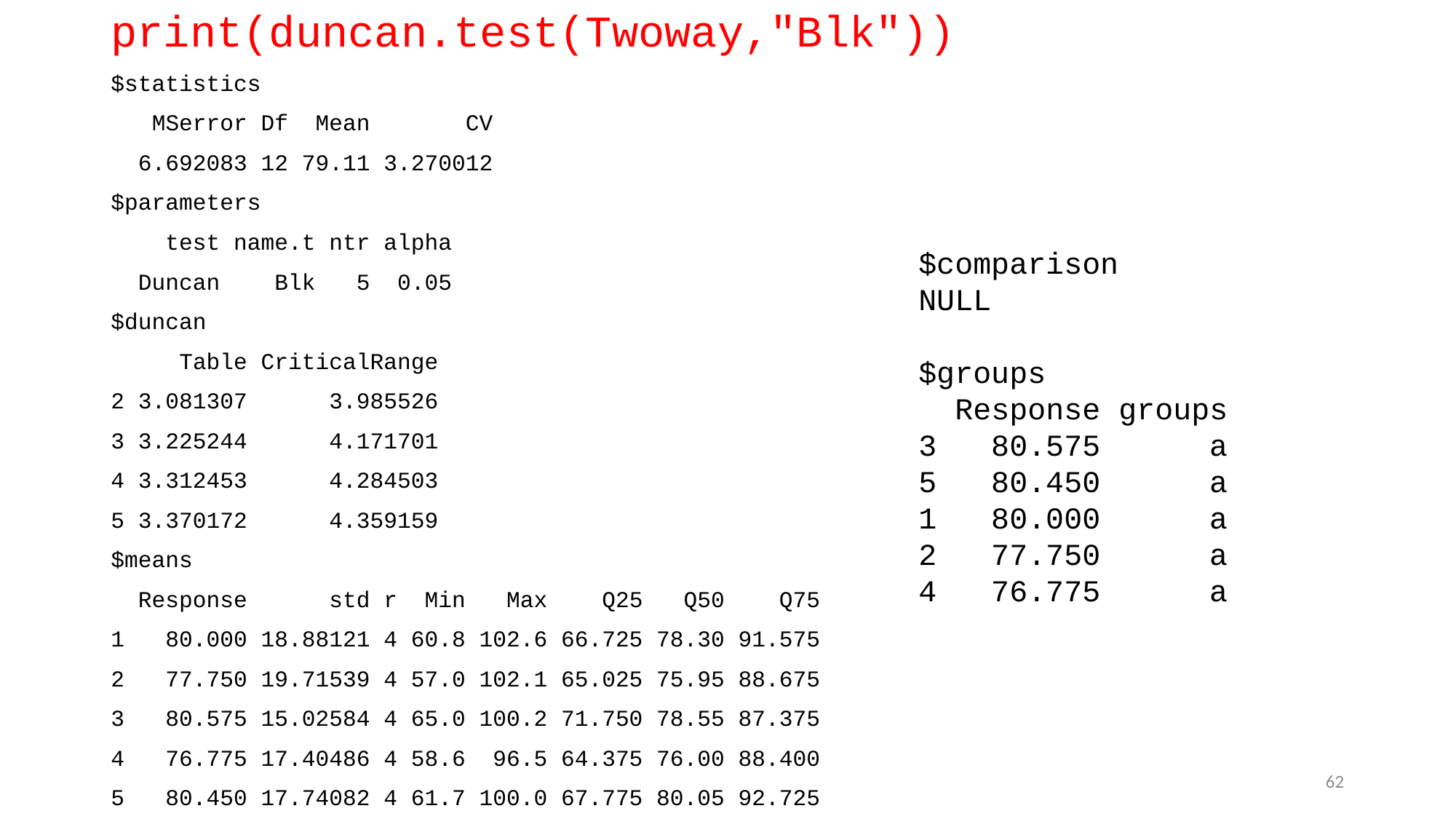

print(duncan.test(Twoway,"Blk"))
$statistics
   MSerror Df  Mean       CV
  6.692083 12 79.11 3.270012
$parameters
    test name.t ntr alpha
  Duncan    Blk   5  0.05
$duncan
     Table CriticalRange
2 3.081307      3.985526
3 3.225244      4.171701
4 3.312453      4.284503
5 3.370172      4.359159
$means
  Response      std r  Min   Max    Q25   Q50    Q75
1   80.000 18.88121 4 60.8 102.6 66.725 78.30 91.575
2   77.750 19.71539 4 57.0 102.1 65.025 75.95 88.675
3   80.575 15.02584 4 65.0 100.2 71.750 78.55 87.375
4   76.775 17.40486 4 58.6  96.5 64.375 76.00 88.400
5   80.450 17.74082 4 61.7 100.0 67.775 80.05 92.725

$comparison
NULL

$groups
  Response groups
3   80.575      a
5   80.450      a
1   80.000      a
2   77.750      a
4   76.775      a
62